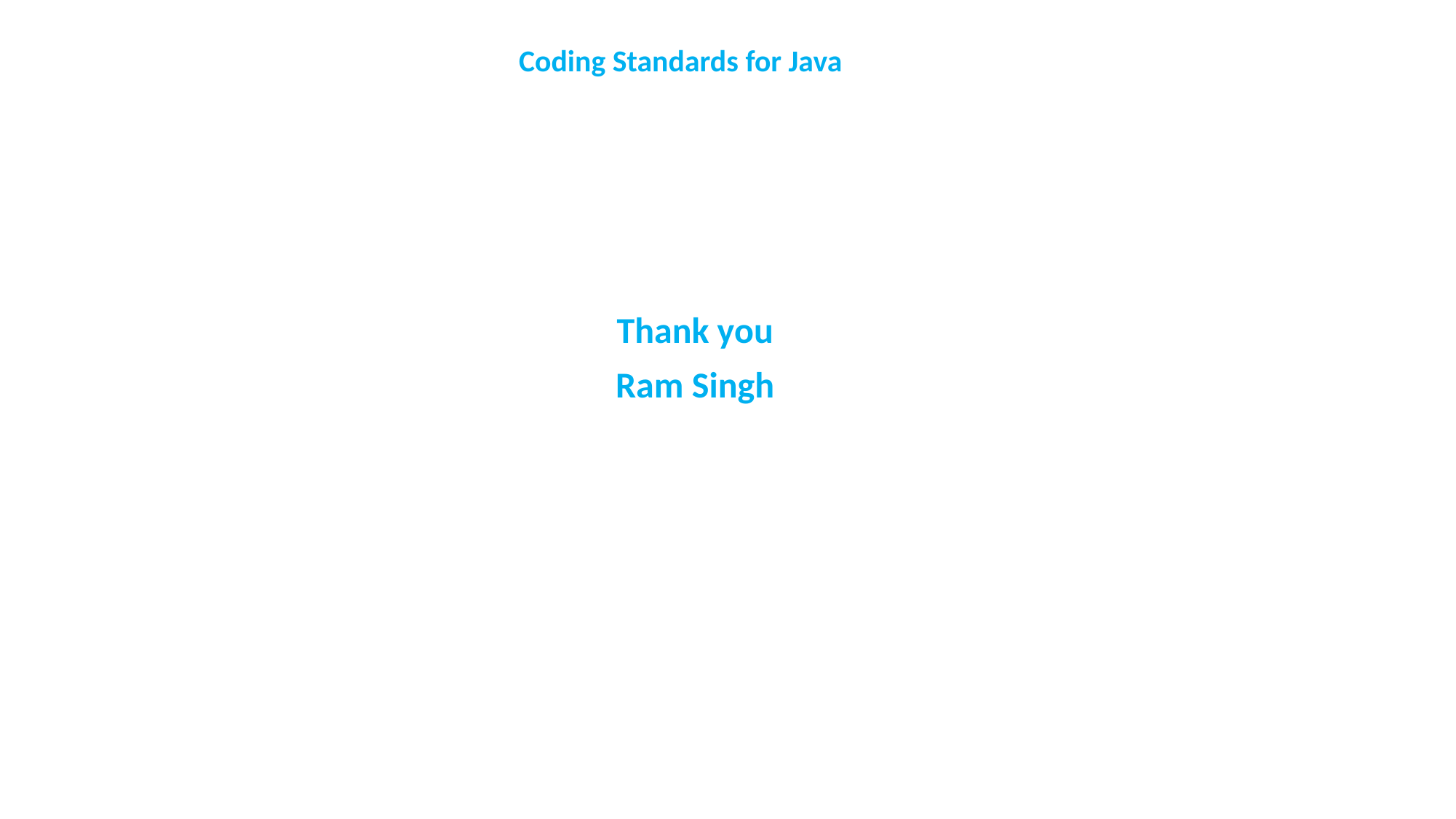

# Coding Standards for Java

Thank you
Ram Singh